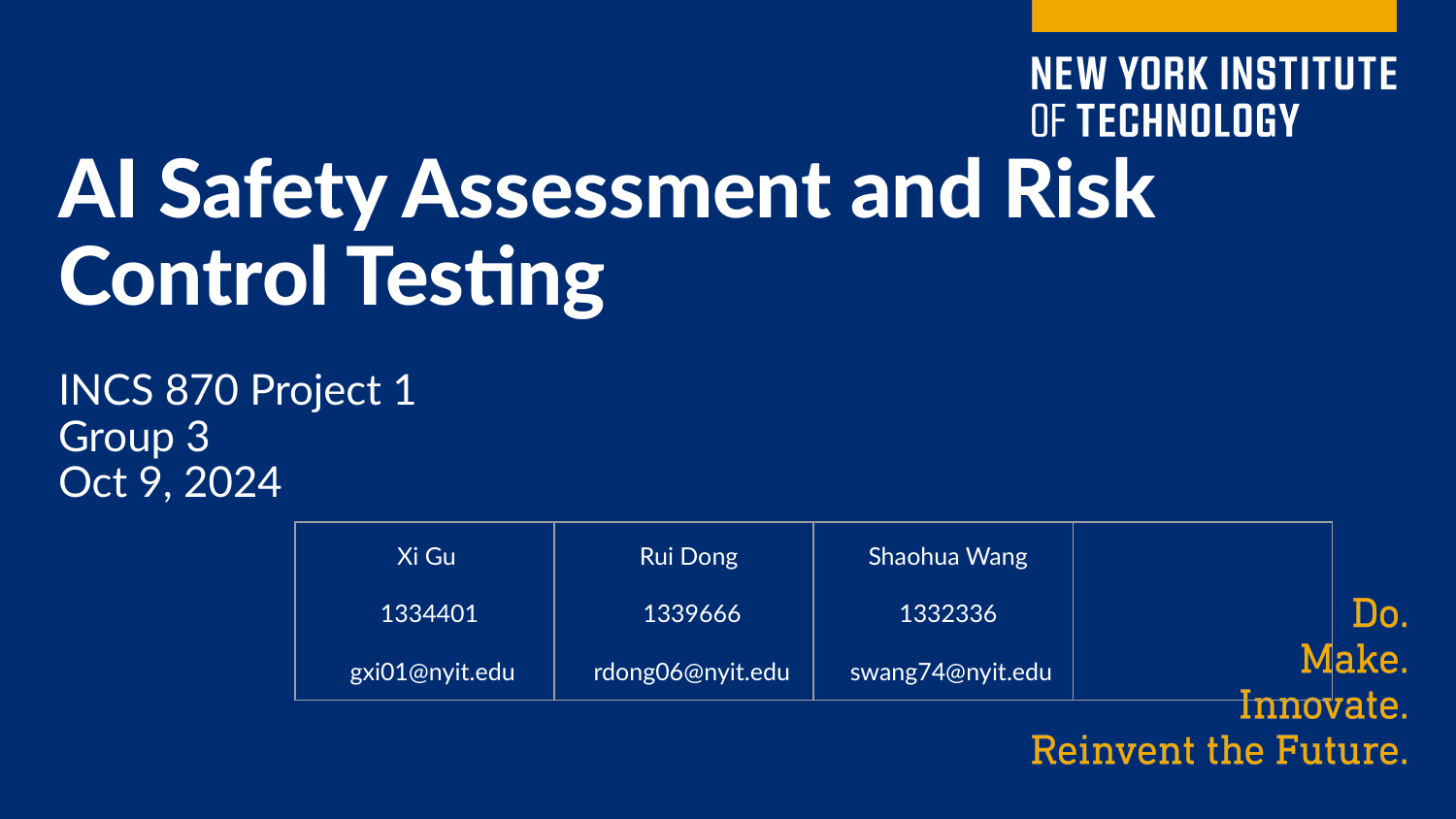

AI Safety Assessment and Risk Control Testing

INCS 870 Project 1
Group 3
Oct 9, 2024
| Xi Gu 1334401 gxi01@nyit.edu | Rui Dong 1339666 rdong06@nyit.edu | Shaohua Wang 1332336 swang74@nyit.edu |  |
| --- | --- | --- | --- |